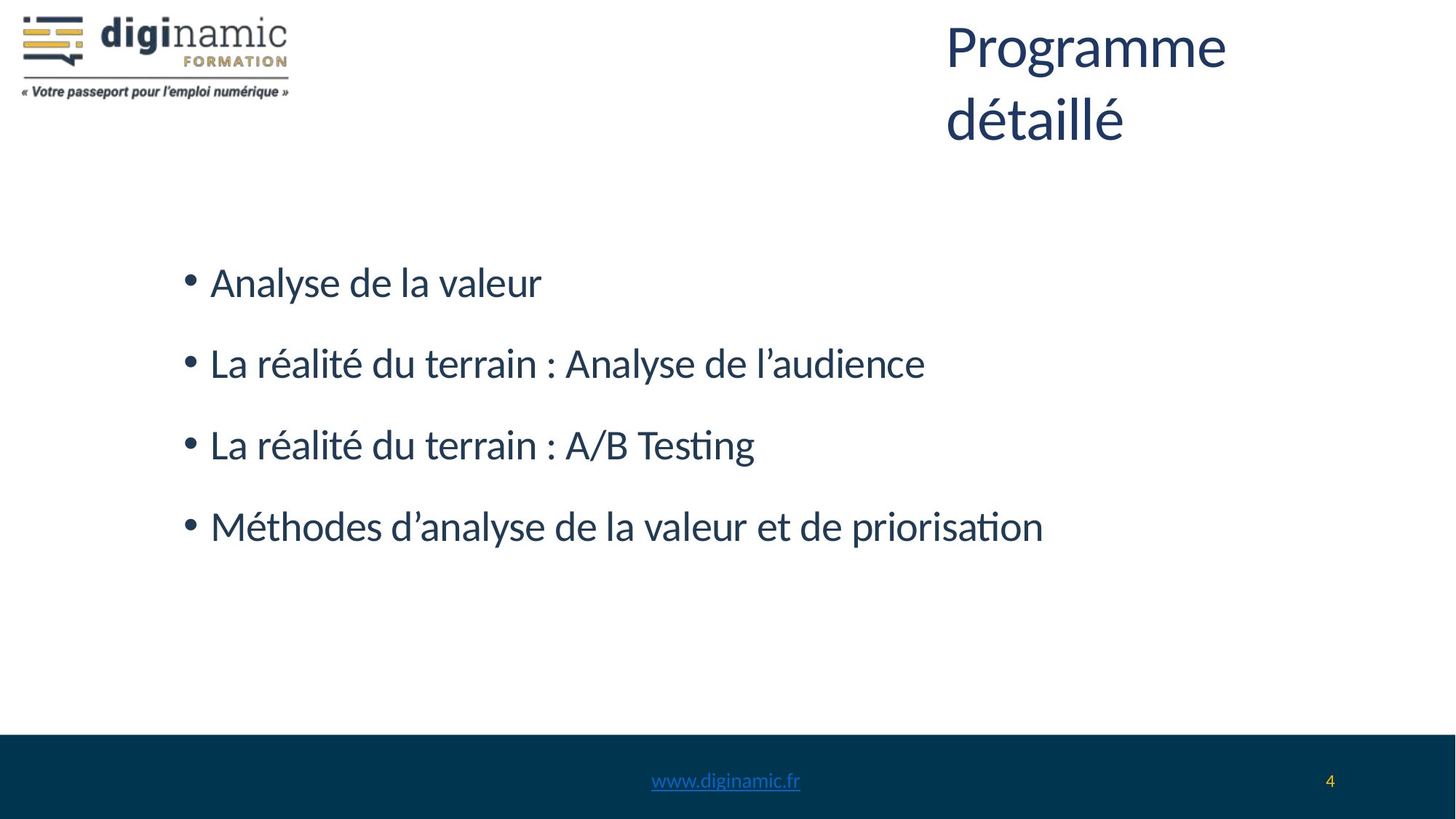

# Programme détaillé
Analyse de la valeur
La réalité du terrain : Analyse de l’audience
La réalité du terrain : A/B Testing
Méthodes d’analyse de la valeur et de priorisation
www.diginamic.fr
4